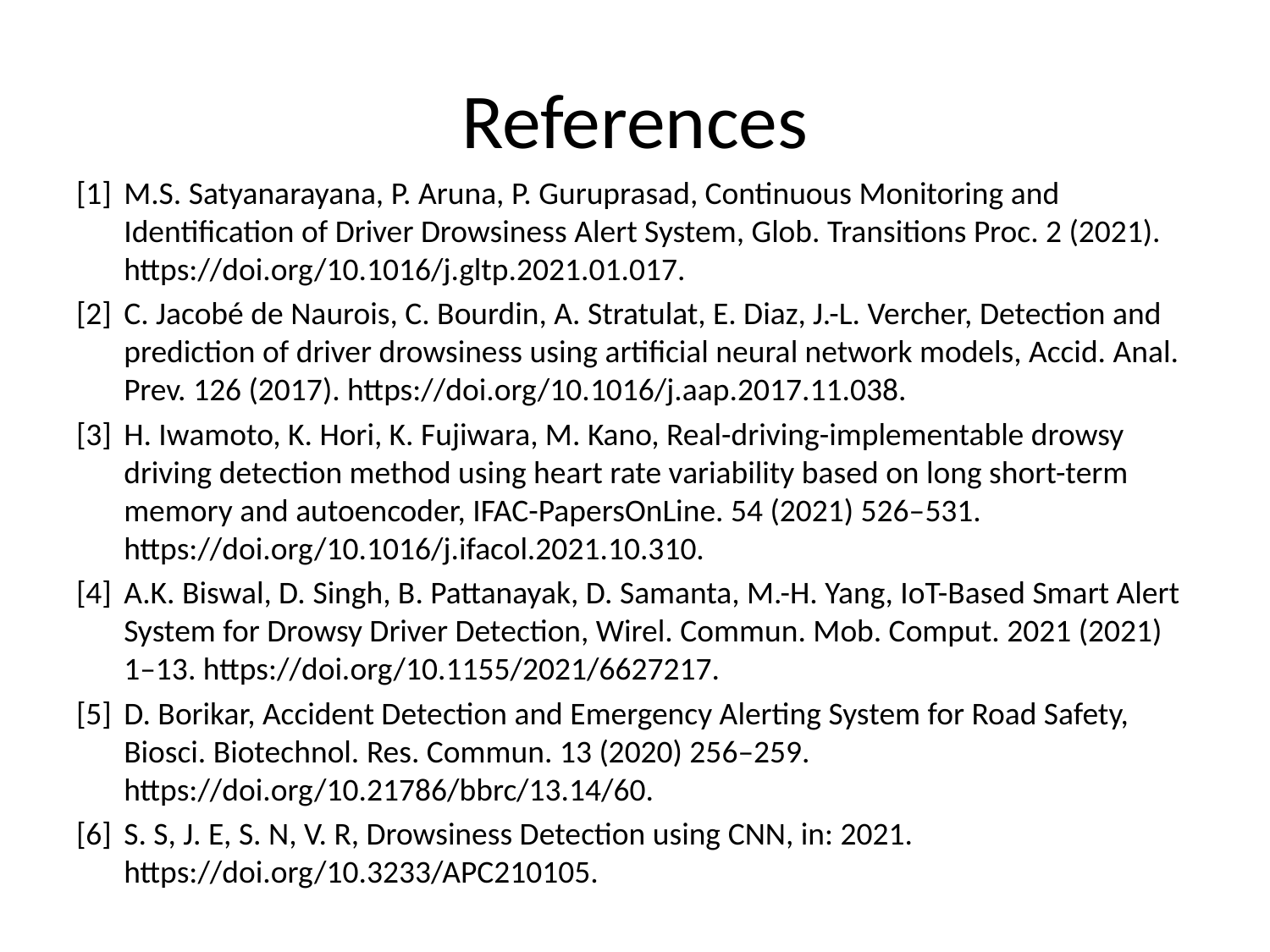

# References
[1]	M.S. Satyanarayana, P. Aruna, P. Guruprasad, Continuous Monitoring and Identification of Driver Drowsiness Alert System, Glob. Transitions Proc. 2 (2021). https://doi.org/10.1016/j.gltp.2021.01.017.
[2]	C. Jacobé de Naurois, C. Bourdin, A. Stratulat, E. Diaz, J.-L. Vercher, Detection and prediction of driver drowsiness using artificial neural network models, Accid. Anal. Prev. 126 (2017). https://doi.org/10.1016/j.aap.2017.11.038.
[3]	H. Iwamoto, K. Hori, K. Fujiwara, M. Kano, Real-driving-implementable drowsy driving detection method using heart rate variability based on long short-term memory and autoencoder, IFAC-PapersOnLine. 54 (2021) 526–531. https://doi.org/10.1016/j.ifacol.2021.10.310.
[4]	A.K. Biswal, D. Singh, B. Pattanayak, D. Samanta, M.-H. Yang, IoT-Based Smart Alert System for Drowsy Driver Detection, Wirel. Commun. Mob. Comput. 2021 (2021) 1–13. https://doi.org/10.1155/2021/6627217.
[5]	D. Borikar, Accident Detection and Emergency Alerting System for Road Safety, Biosci. Biotechnol. Res. Commun. 13 (2020) 256–259. https://doi.org/10.21786/bbrc/13.14/60.
[6]	S. S, J. E, S. N, V. R, Drowsiness Detection using CNN, in: 2021. https://doi.org/10.3233/APC210105.